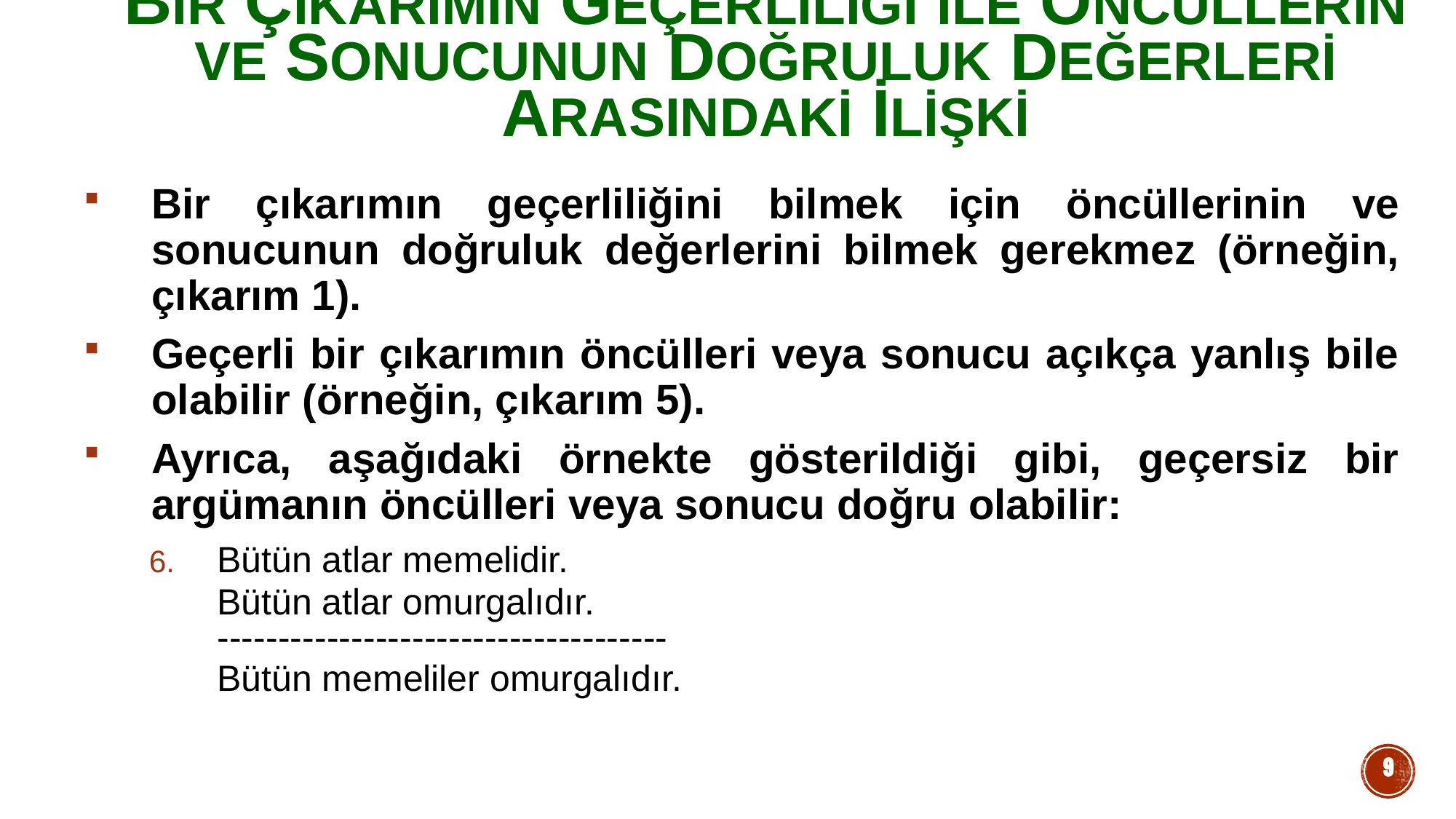

# Bir çıkarımın geçerliliği ile öncüllerin ve sonucunun doğruluk değerleri arasındaki ilişki
Bir çıkarımın geçerliliğini bilmek için öncüllerinin ve sonucunun doğruluk değerlerini bilmek gerekmez (örneğin, çıkarım 1).
Geçerli bir çıkarımın öncülleri veya sonucu açıkça yanlış bile olabilir (örneğin, çıkarım 5).
Ayrıca, aşağıdaki örnekte gösterildiği gibi, geçersiz bir argümanın öncülleri veya sonucu doğru olabilir:
Bütün atlar memelidir.
	Bütün atlar omurgalıdır.
	-------------------------------------
	Bütün memeliler omurgalıdır.
9